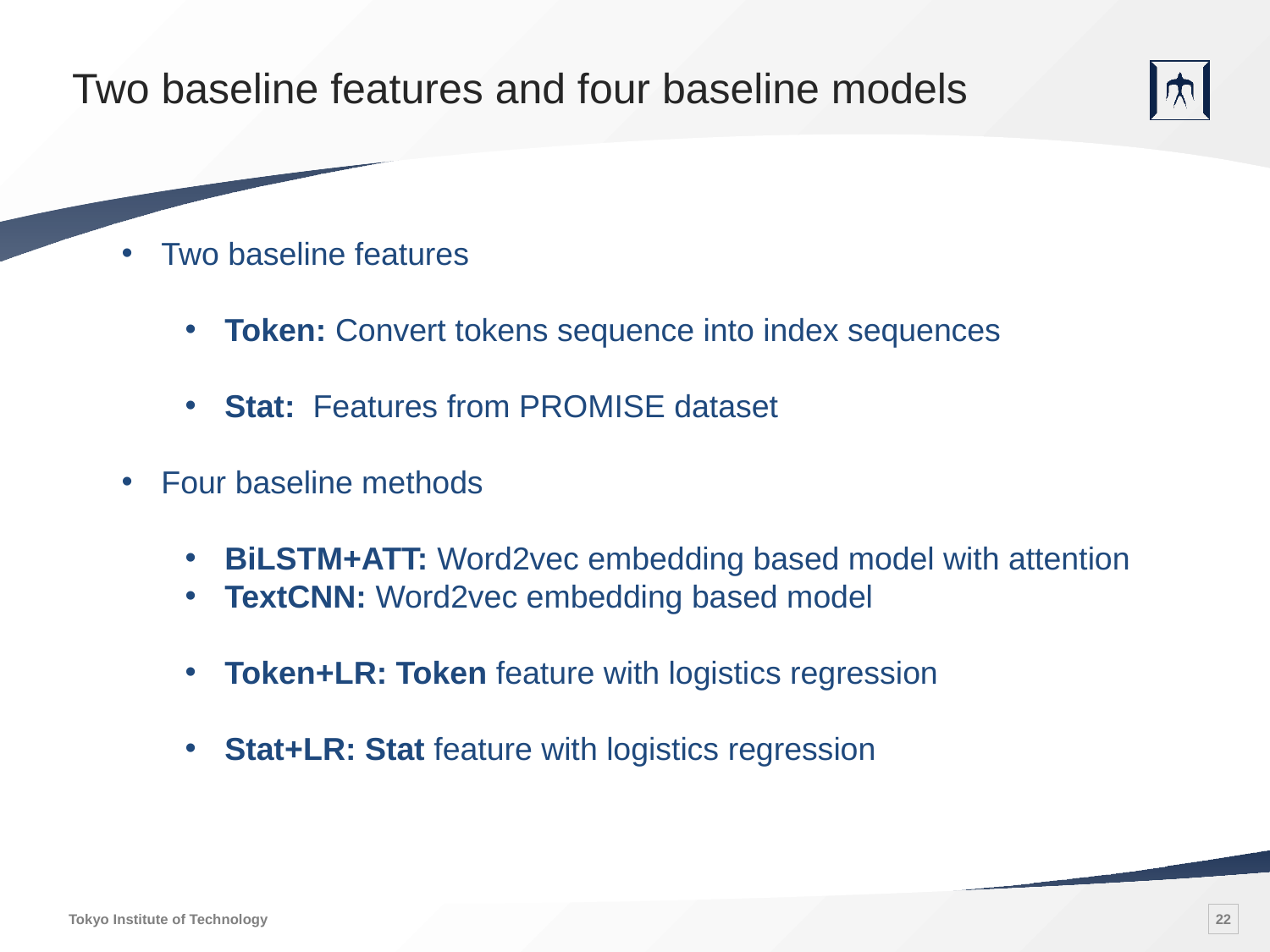

# Two baseline features and four baseline models
Two baseline features

Token: Convert tokens sequence into index sequences

Stat:  Features from PROMISE dataset

Four baseline methods

BiLSTM+ATT: Word2vec embedding based model with attention
TextCNN: Word2vec embedding based model

Token+LR: Token feature with logistics regression

Stat+LR: Stat feature with logistics regression